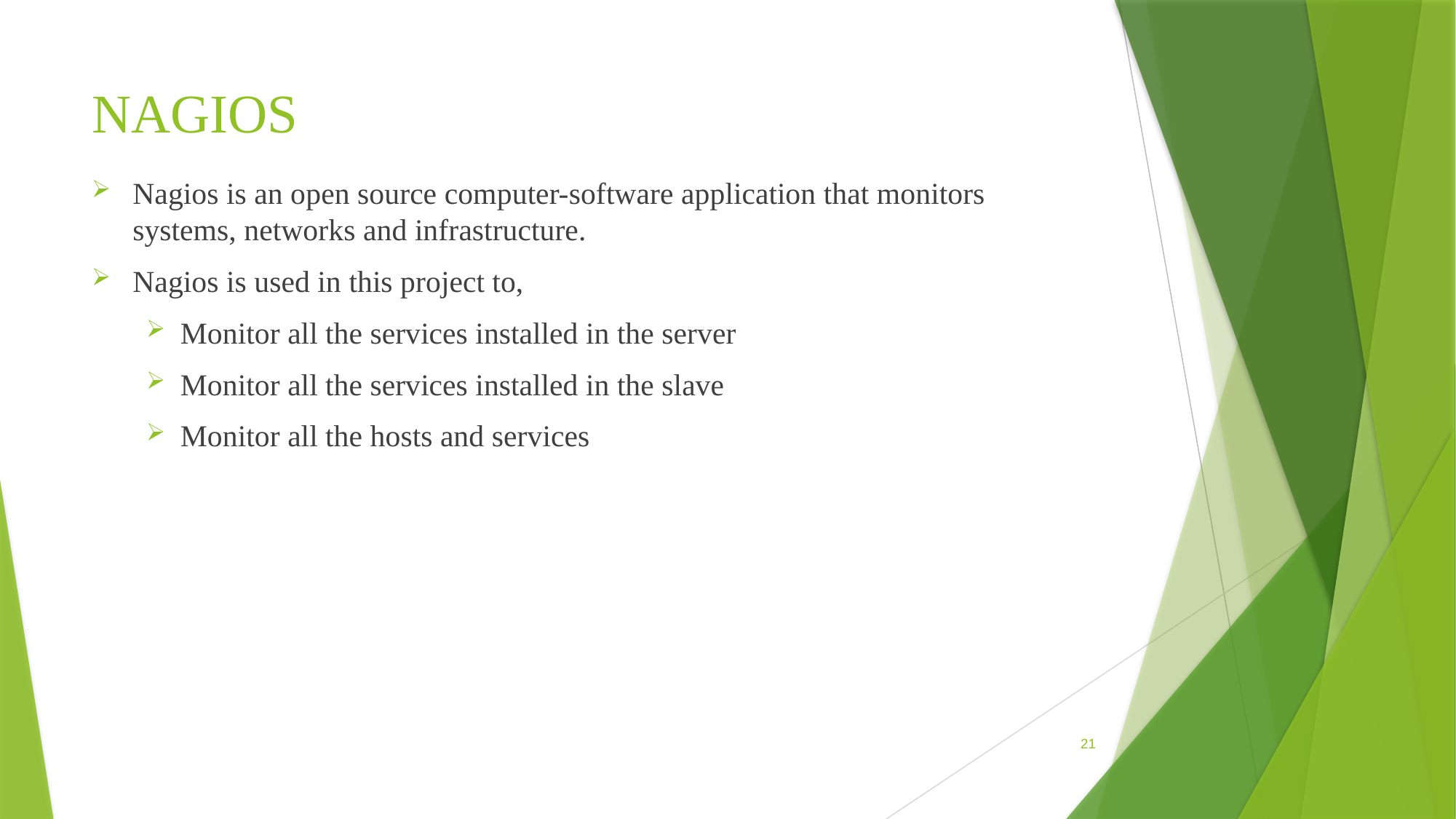

# NAGIOS
Nagios is an open source computer-software application that monitors systems, networks and infrastructure.
Nagios is used in this project to,
Monitor all the services installed in the server
Monitor all the services installed in the slave
Monitor all the hosts and services

21